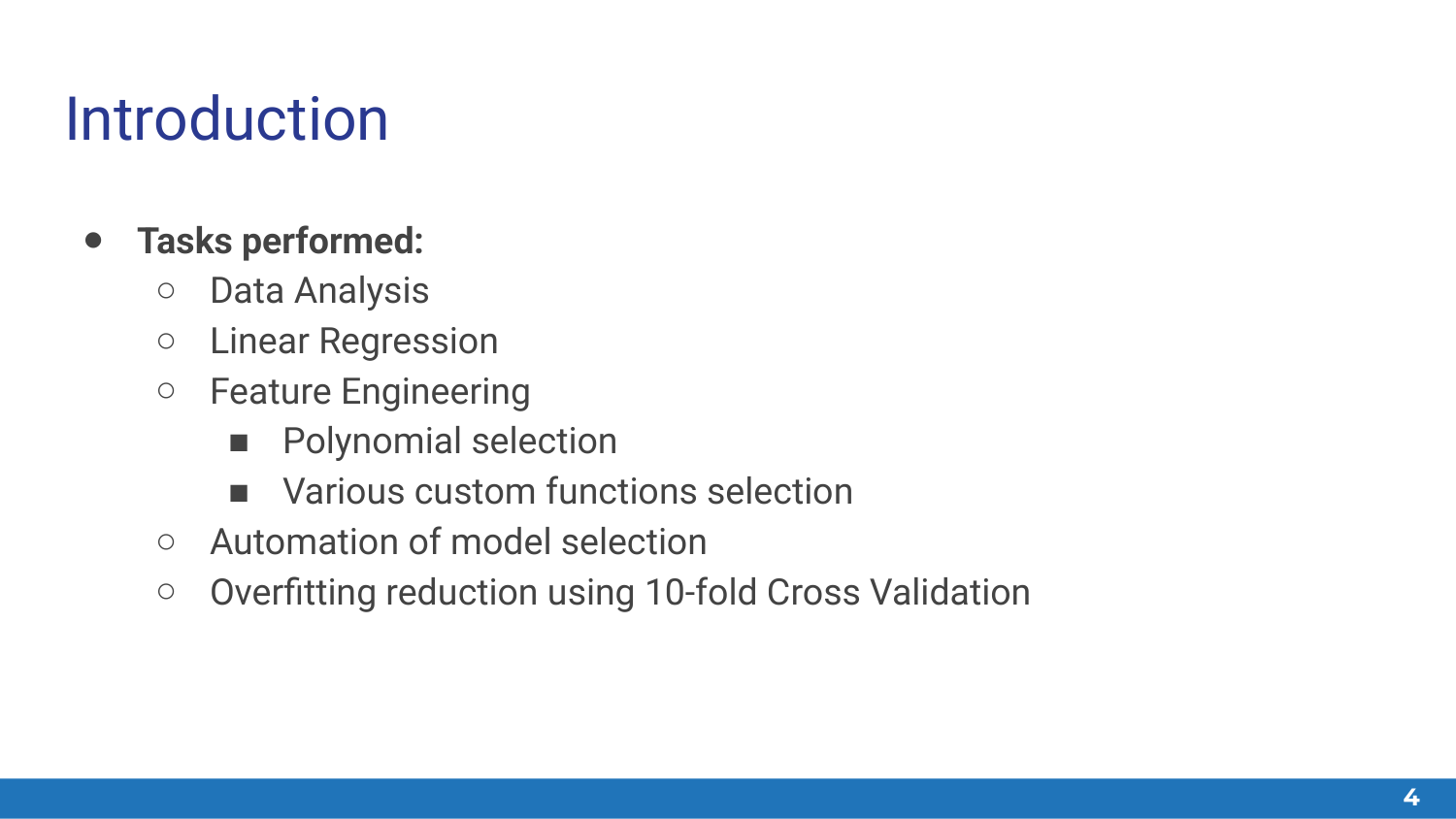

# Introduction
Tasks performed:
Data Analysis
Linear Regression
Feature Engineering
Polynomial selection
Various custom functions selection
Automation of model selection
Overfitting reduction using 10-fold Cross Validation
4